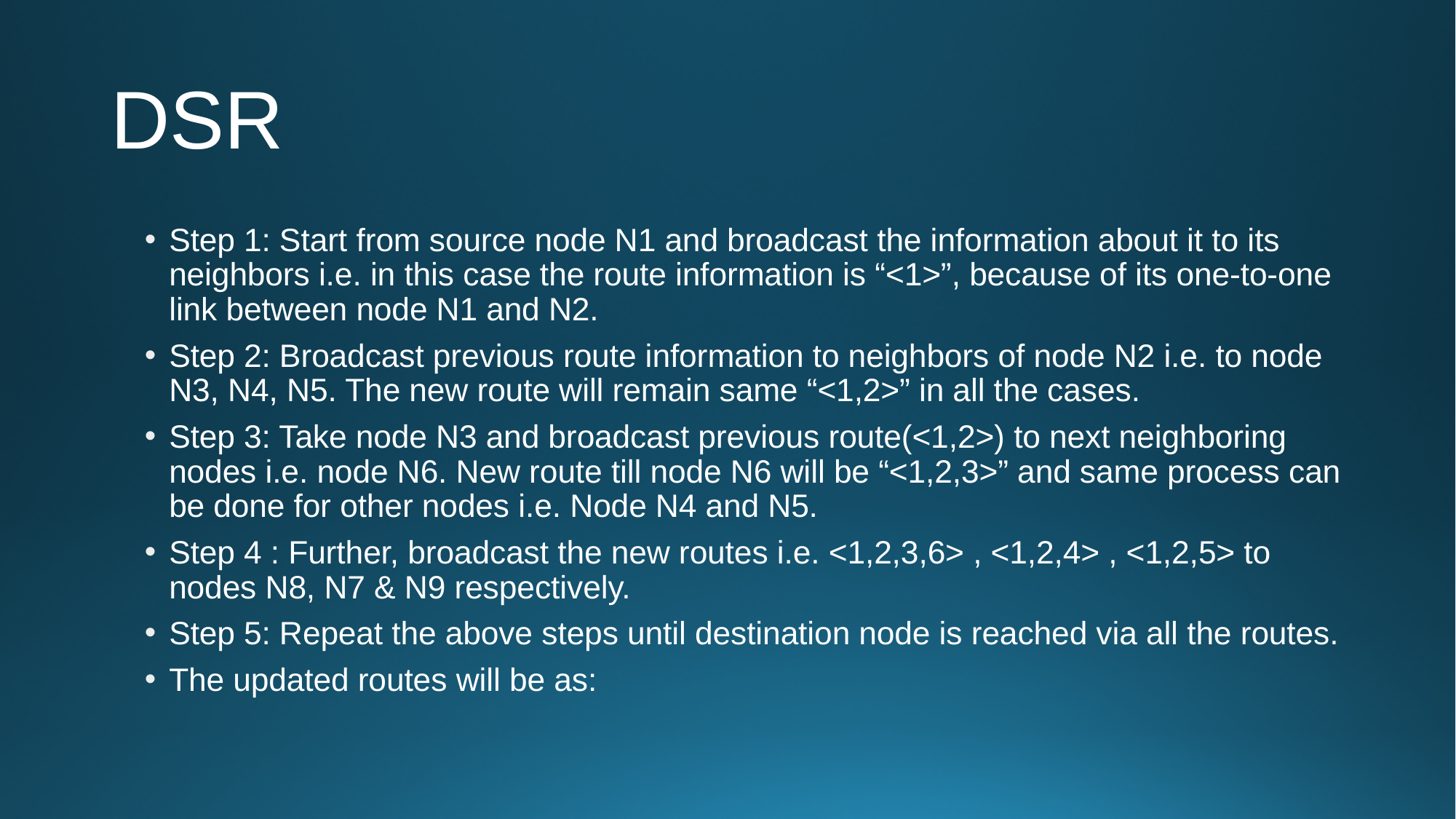

# DSR
Step 1: Start from source node N1 and broadcast the information about it to its neighbors i.e. in this case the route information is “<1>”, because of its one-to-one link between node N1 and N2.
Step 2: Broadcast previous route information to neighbors of node N2 i.e. to node N3, N4, N5. The new route will remain same “<1,2>” in all the cases.
Step 3: Take node N3 and broadcast previous route(<1,2>) to next neighboring nodes i.e. node N6. New route till node N6 will be “<1,2,3>” and same process can be done for other nodes i.e. Node N4 and N5.
Step 4 : Further, broadcast the new routes i.e. <1,2,3,6> , <1,2,4> , <1,2,5> to nodes N8, N7 & N9 respectively.
Step 5: Repeat the above steps until destination node is reached via all the routes.
The updated routes will be as: